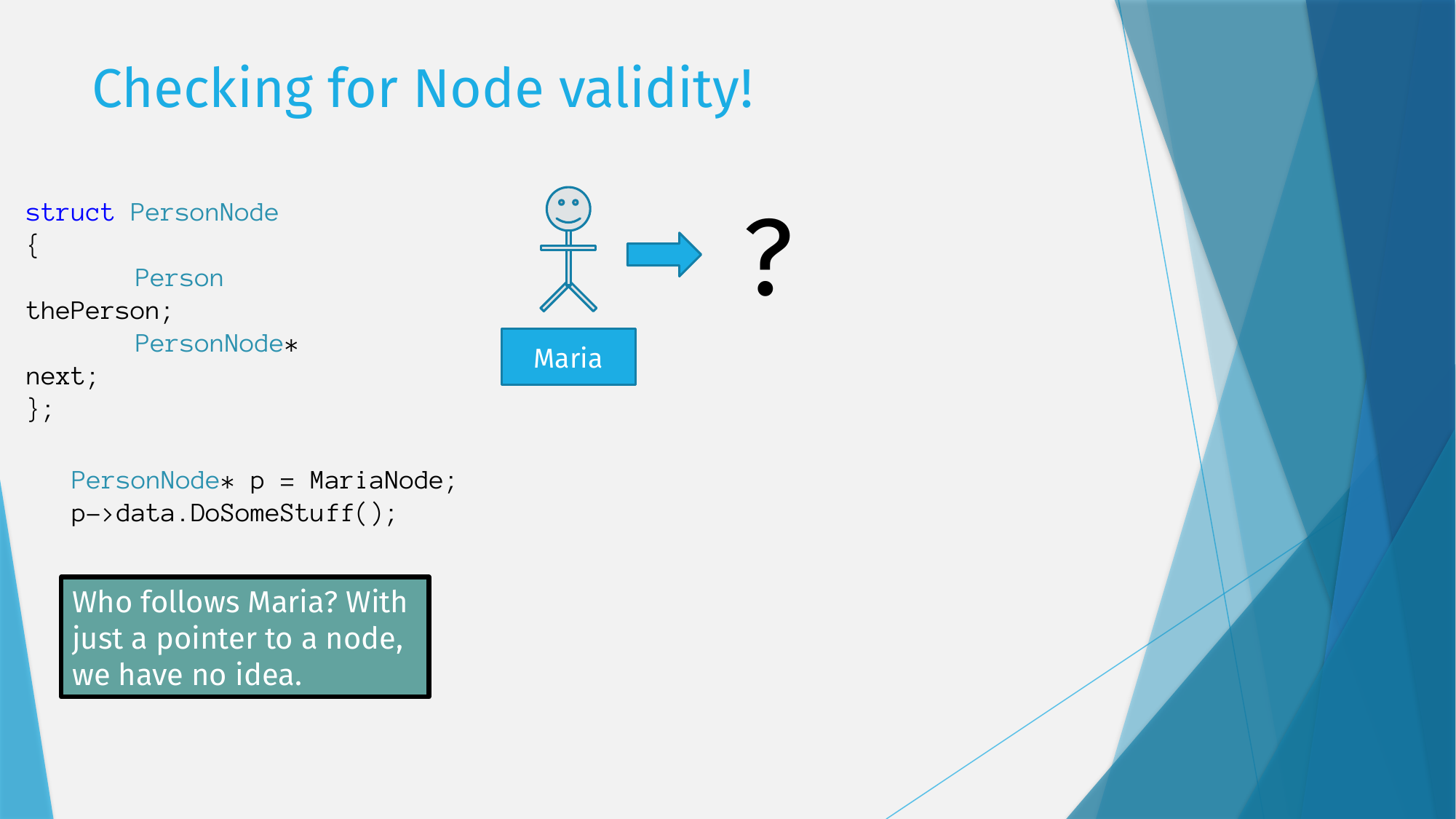

# Checking for Node validity!
?

struct PersonNode
{
	Person thePerson;
	PersonNode* next;
};

Maria
PersonNode* p = MariaNode;
p->data.DoSomeStuff();
Who follows Maria? With just a pointer to a node, we have no idea.